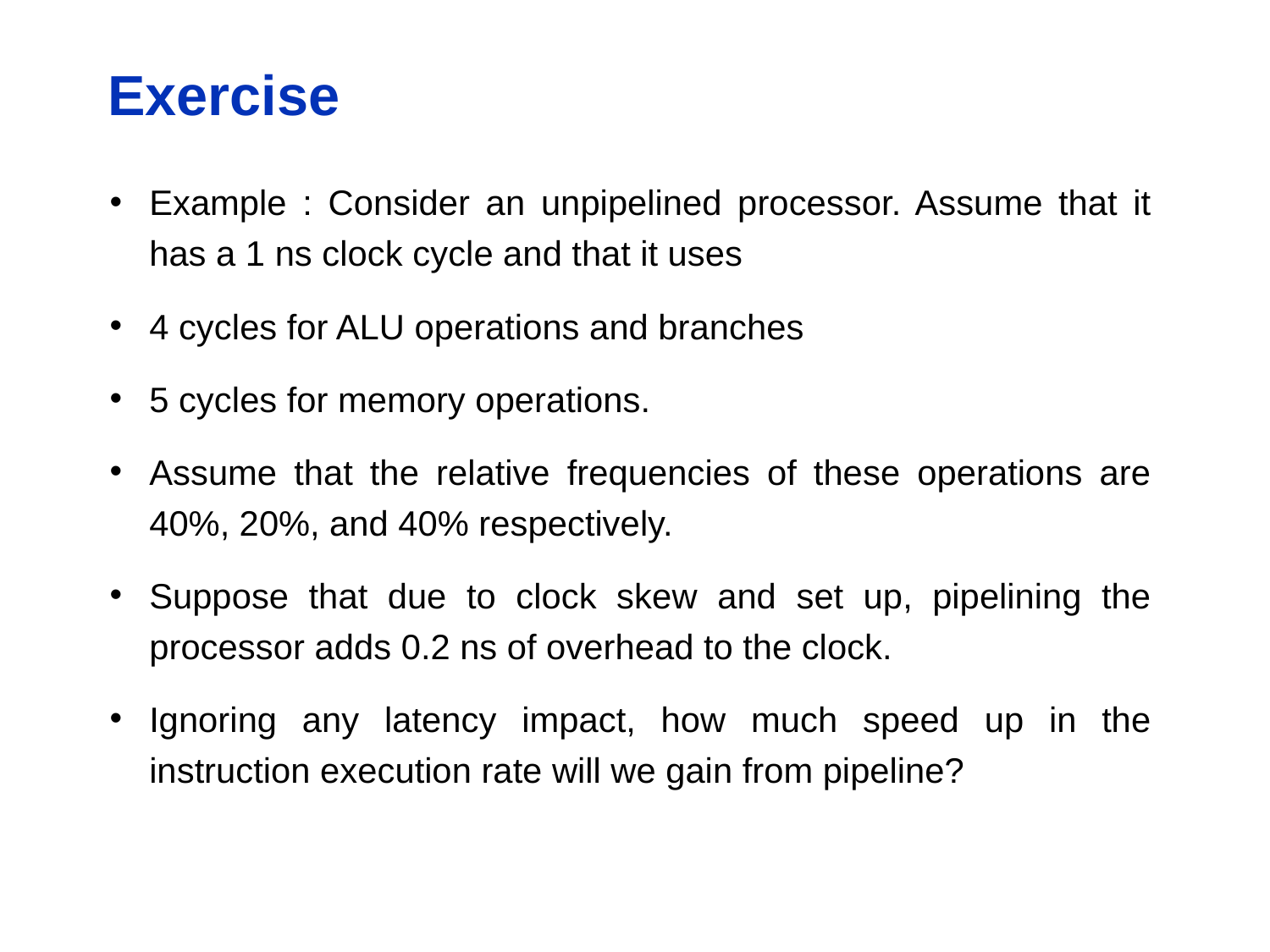

Exercise
Example : Consider an unpipelined processor. Assume that it has a 1 ns clock cycle and that it uses
4 cycles for ALU operations and branches
5 cycles for memory operations.
Assume that the relative frequencies of these operations are 40%, 20%, and 40% respectively.
Suppose that due to clock skew and set up, pipelining the processor adds 0.2 ns of overhead to the clock.
Ignoring any latency impact, how much speed up in the instruction execution rate will we gain from pipeline?